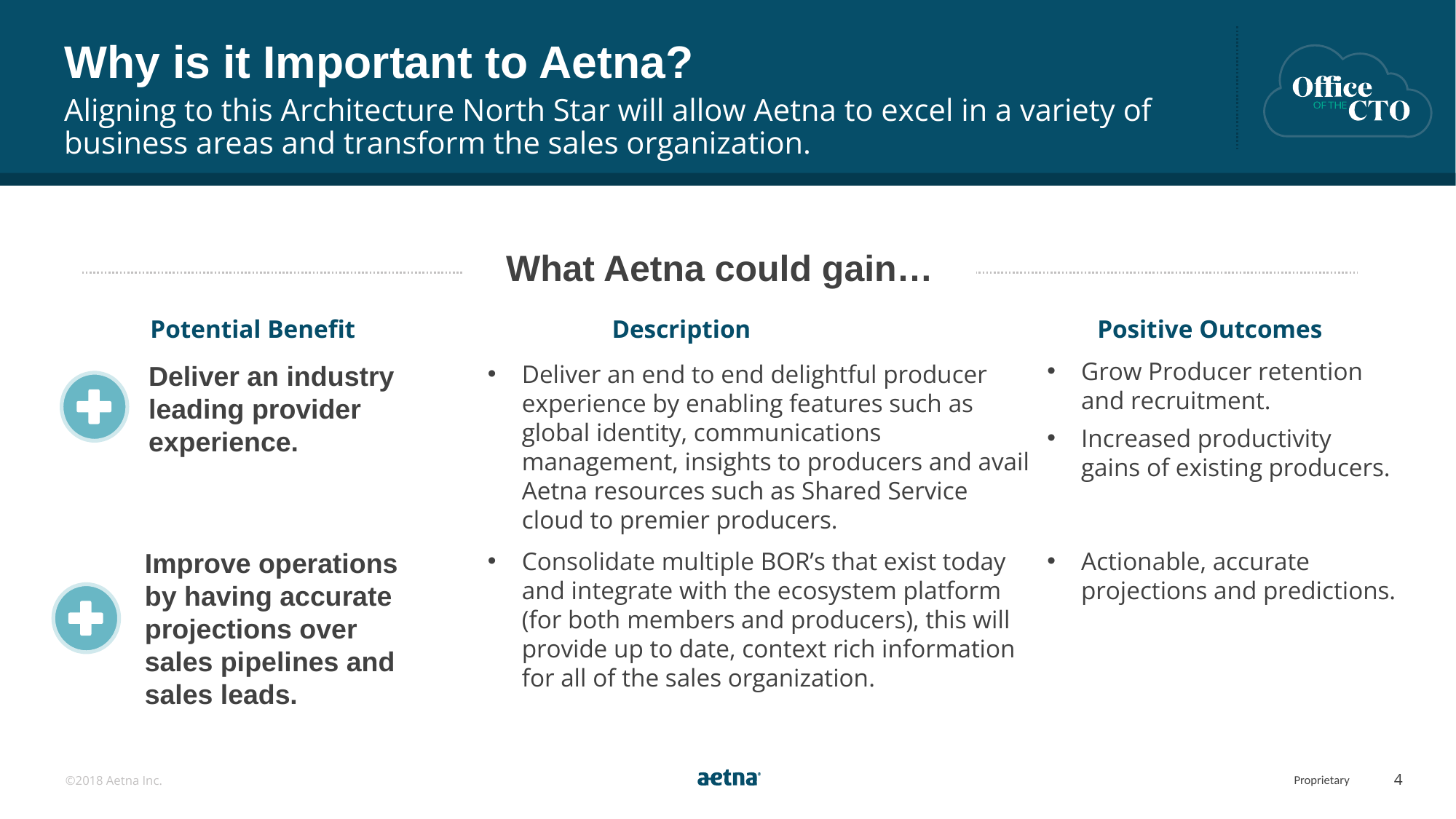

# Why is it Important to Aetna?
Aligning to this Architecture North Star will allow Aetna to excel in a variety of business areas and transform the sales organization.
What Aetna could gain…
Potential Benefit
Description
Positive Outcomes
Grow Producer retention and recruitment.
Increased productivity gains of existing producers.
Deliver an end to end delightful producer experience by enabling features such as global identity, communications management, insights to producers and avail Aetna resources such as Shared Service cloud to premier producers.
Deliver an industry leading provider experience.

Improve operations by having accurate projections over sales pipelines and sales leads.
Consolidate multiple BOR’s that exist today and integrate with the ecosystem platform (for both members and producers), this will provide up to date, context rich information for all of the sales organization.
Actionable, accurate projections and predictions.